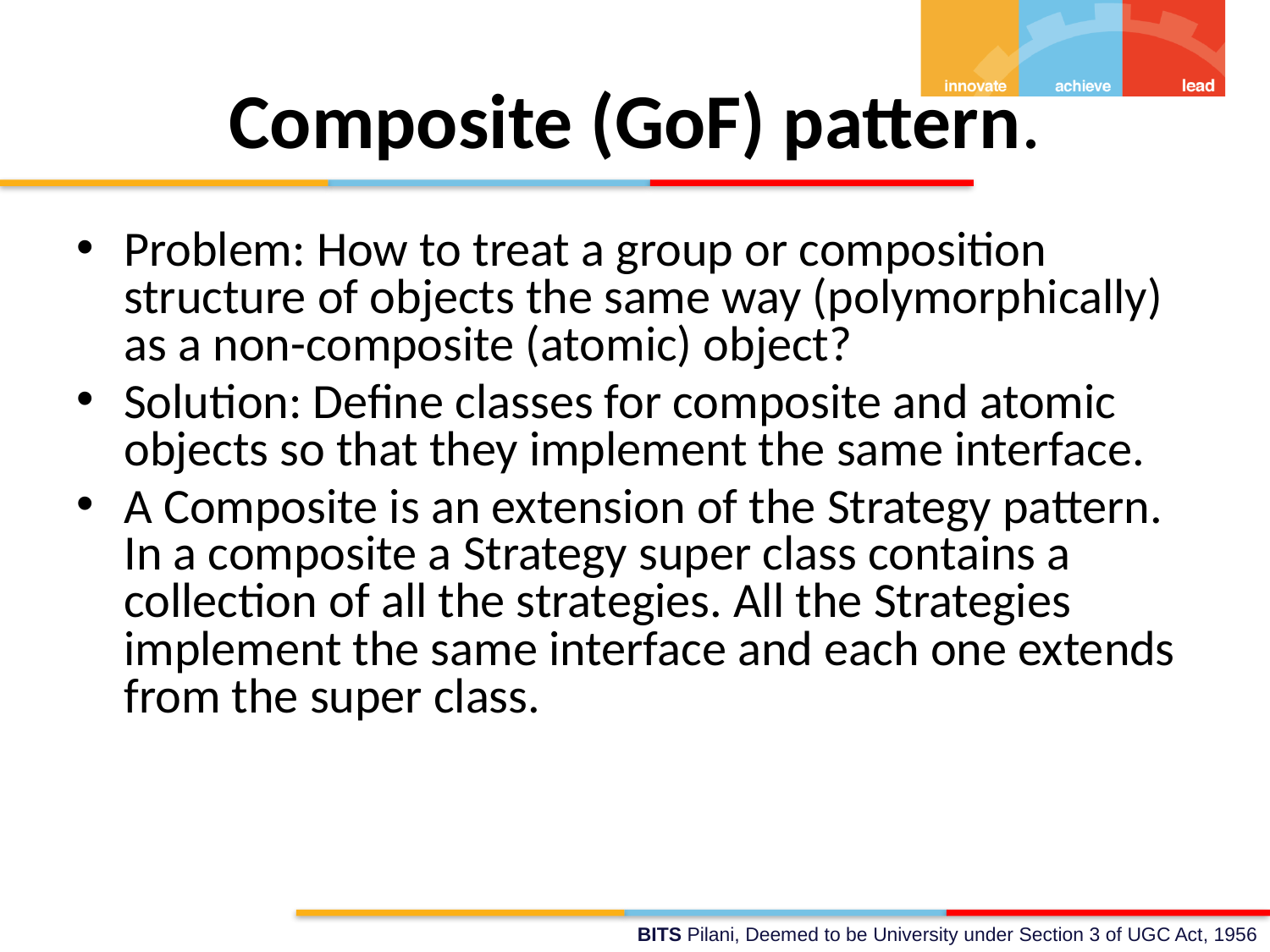

# Composite (GoF) pattern.
Problem: How to treat a group or composition structure of objects the same way (polymorphically) as a non-composite (atomic) object?
Solution: Define classes for composite and atomic objects so that they implement the same interface.
A Composite is an extension of the Strategy pattern. In a composite a Strategy super class contains a collection of all the strategies. All the Strategies implement the same interface and each one extends from the super class.